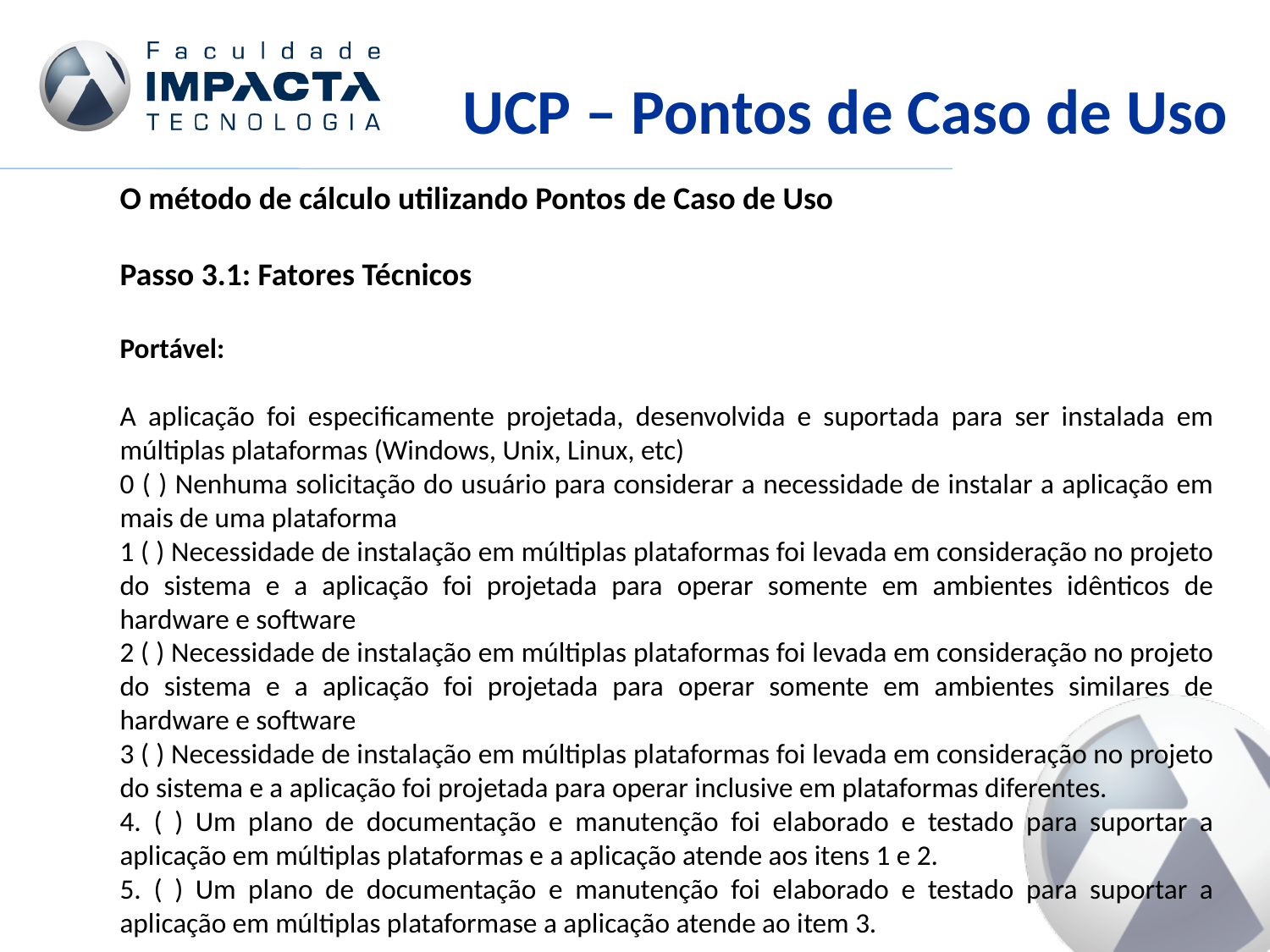

UCP – Pontos de Caso de Uso
O método de cálculo utilizando Pontos de Caso de Uso

Passo 3.1: Fatores Técnicos

Portável:

A aplicação foi especificamente projetada, desenvolvida e suportada para ser instalada em múltiplas plataformas (Windows, Unix, Linux, etc)
0 ( ) Nenhuma solicitação do usuário para considerar a necessidade de instalar a aplicação em mais de uma plataforma
1 ( ) Necessidade de instalação em múltiplas plataformas foi levada em consideração no projeto do sistema e a aplicação foi projetada para operar somente em ambientes idênticos de hardware e software
2 ( ) Necessidade de instalação em múltiplas plataformas foi levada em consideração no projeto do sistema e a aplicação foi projetada para operar somente em ambientes similares de hardware e software
3 ( ) Necessidade de instalação em múltiplas plataformas foi levada em consideração no projeto do sistema e a aplicação foi projetada para operar inclusive em plataformas diferentes.
4. ( ) Um plano de documentação e manutenção foi elaborado e testado para suportar a aplicação em múltiplas plataformas e a aplicação atende aos itens 1 e 2.
5. ( ) Um plano de documentação e manutenção foi elaborado e testado para suportar a aplicação em múltiplas plataformase a aplicação atende ao item 3.